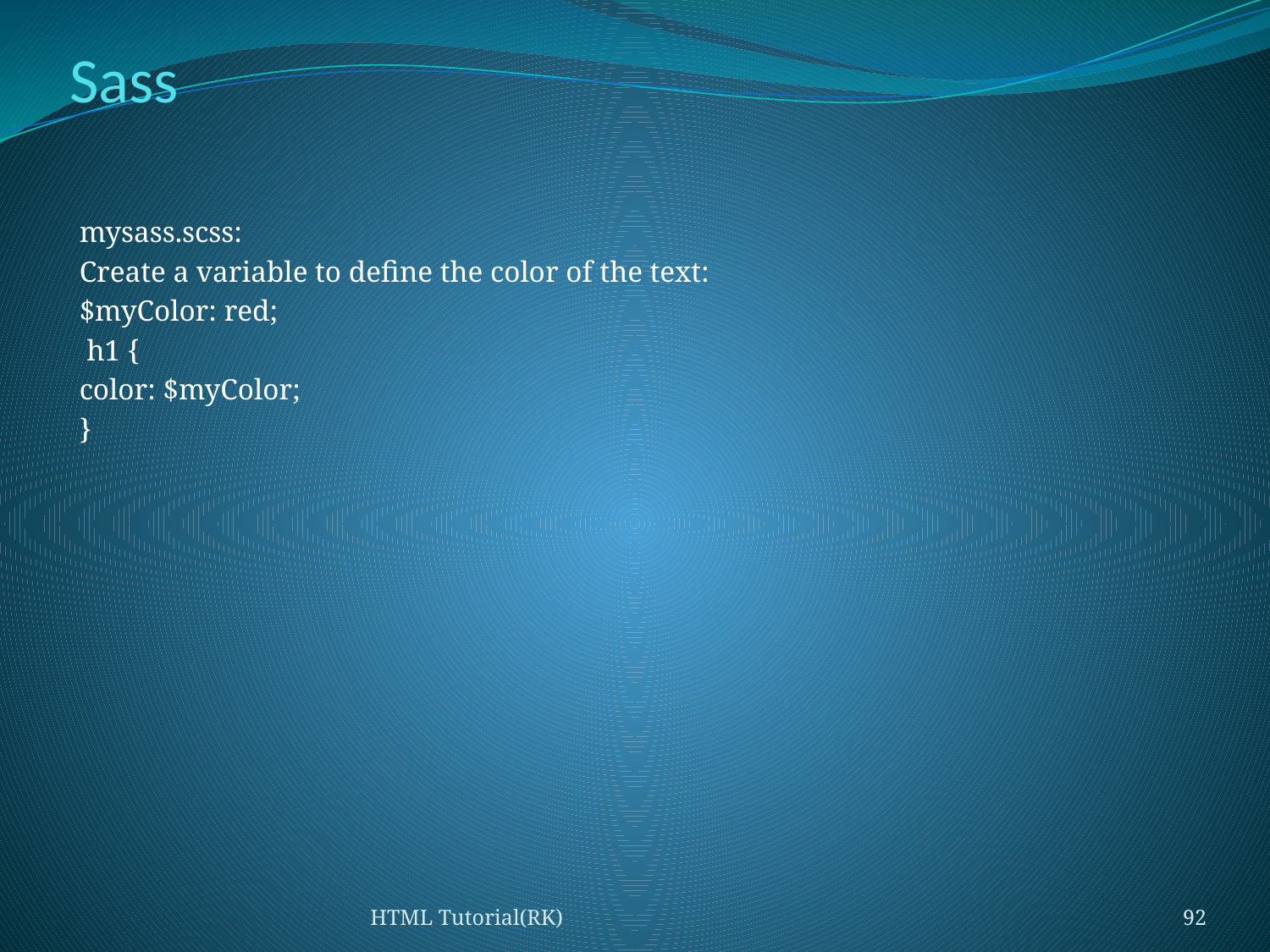

# Sass
mysass.scss:
Create a variable to define the color of the text:
$myColor: red;
 h1 {
color: $myColor;
}
HTML Tutorial(RK)
92